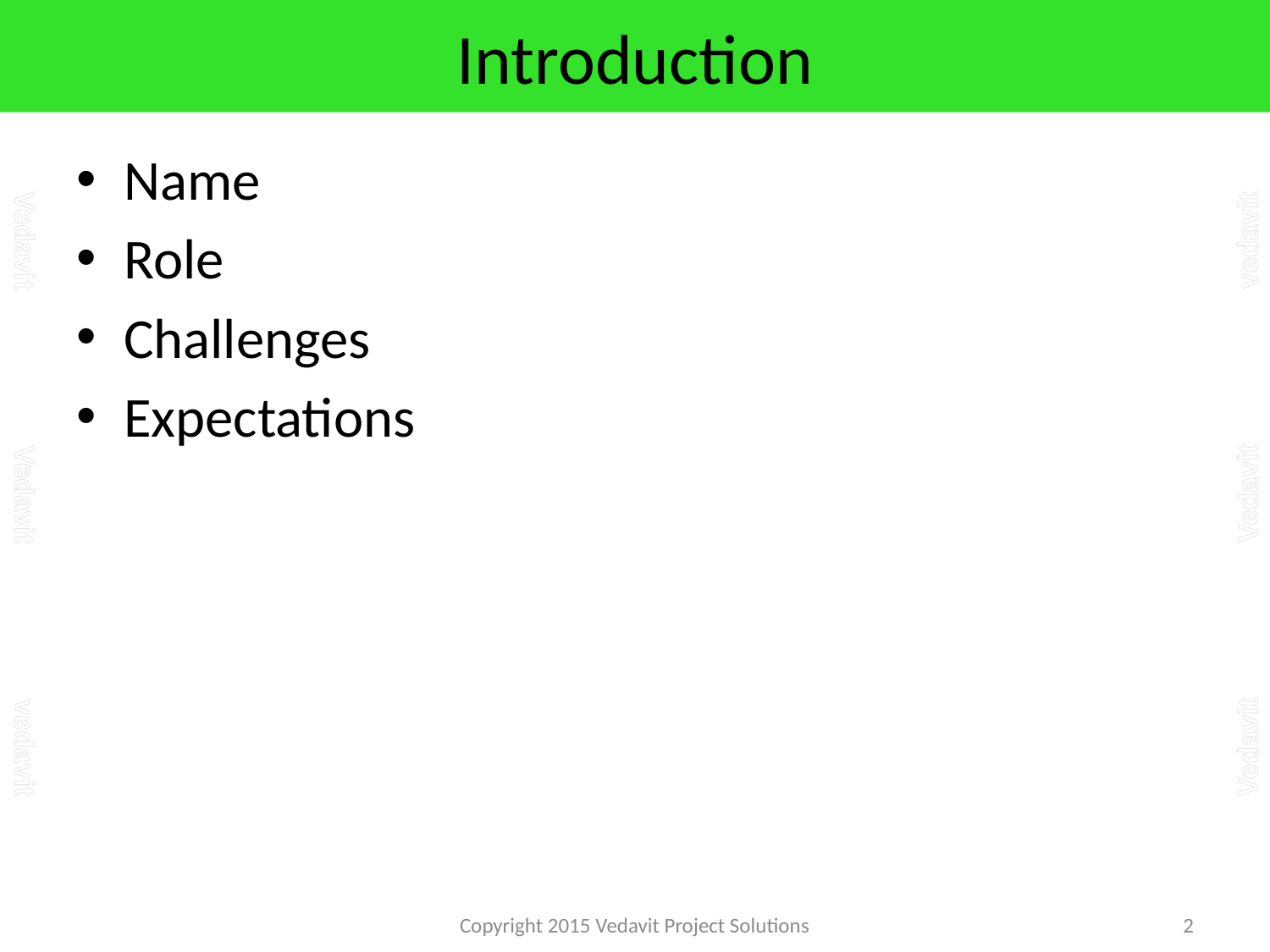

# Introduction
Name
Role
Challenges
Expectations
Copyright 2015 Vedavit Project Solutions
2